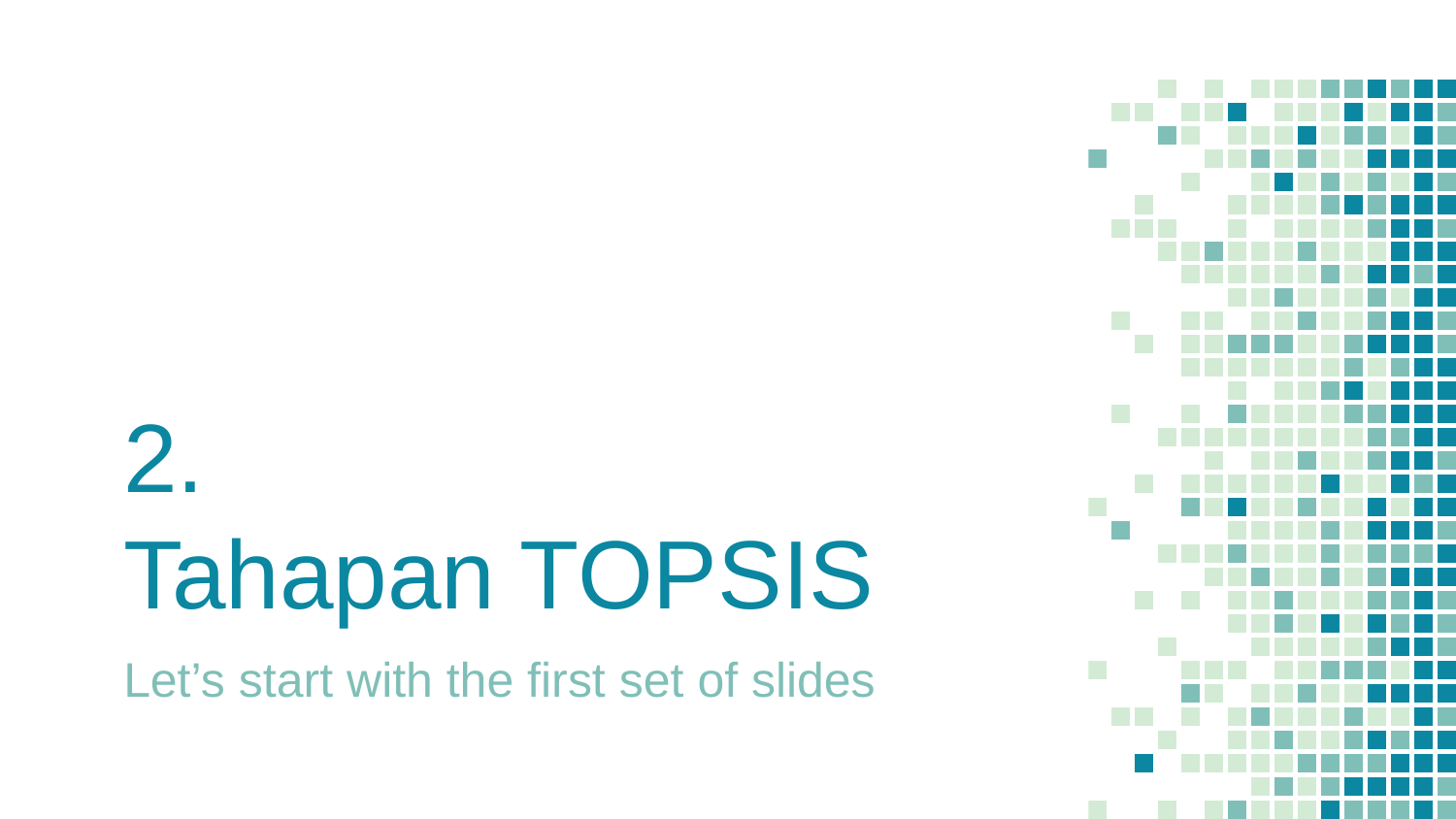

2.
Tahapan TOPSIS
Let’s start with the first set of slides